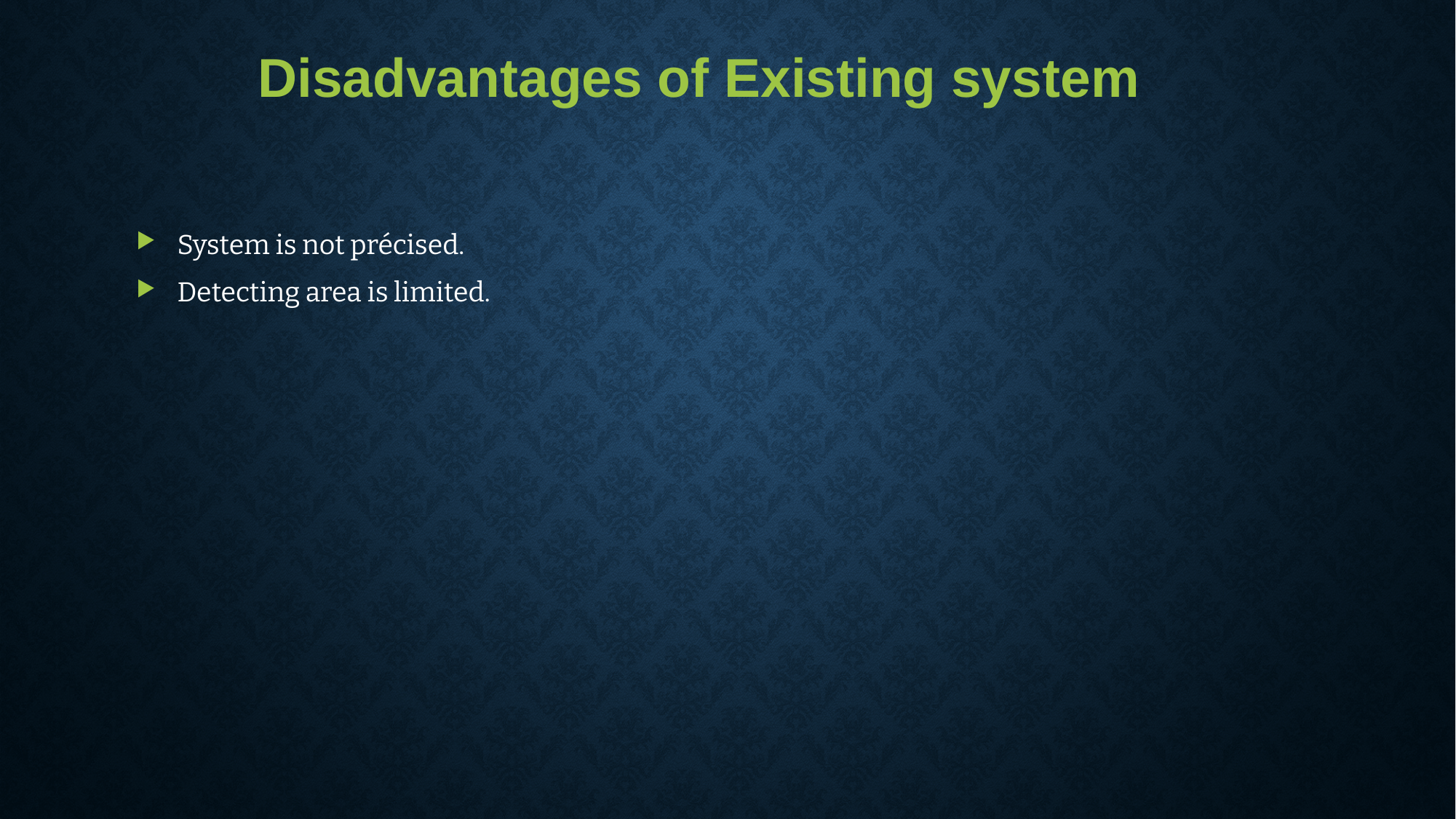

Disadvantages of Existing system
System is not précised.
Detecting area is limited.